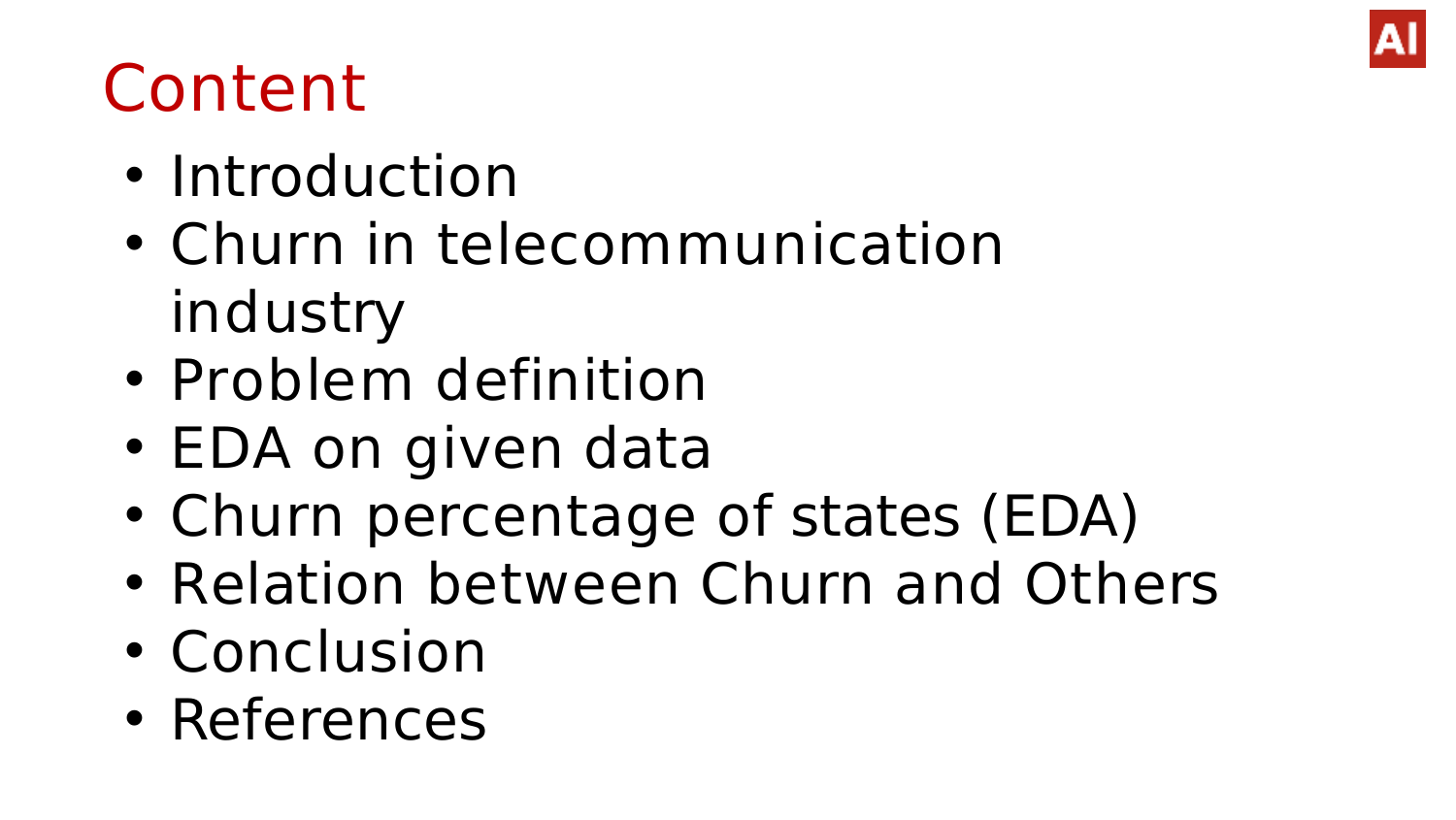

# Content
Introduction
Churn in telecommunication industry
Problem definition
EDA on given data
Churn percentage of states (EDA)
Relation between Churn and Others
Conclusion
References